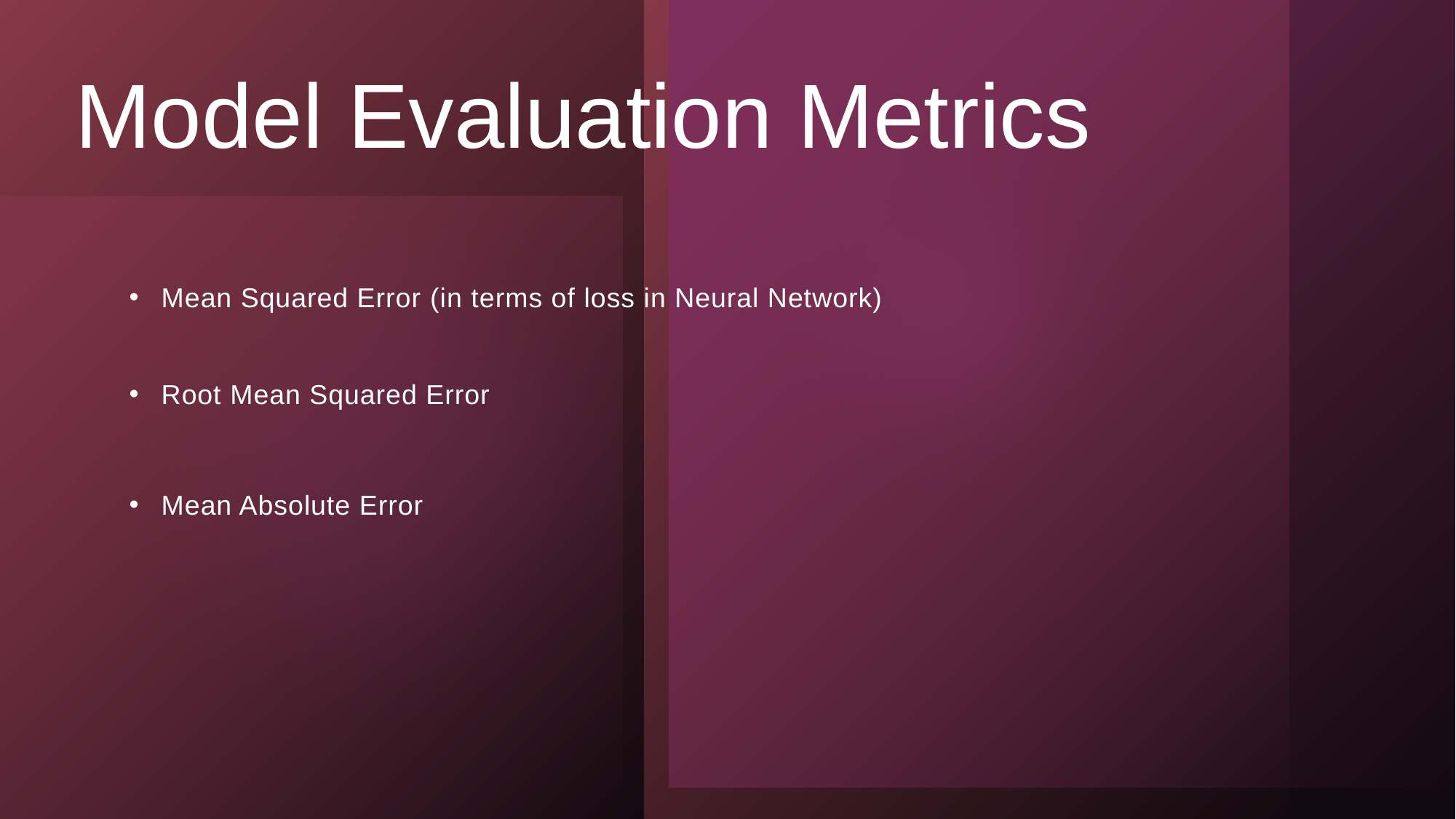

# Model Evaluation Metrics

Mean Squared Error (in terms of loss in Neural Network)

Root Mean Squared Error

Mean Absolute Error